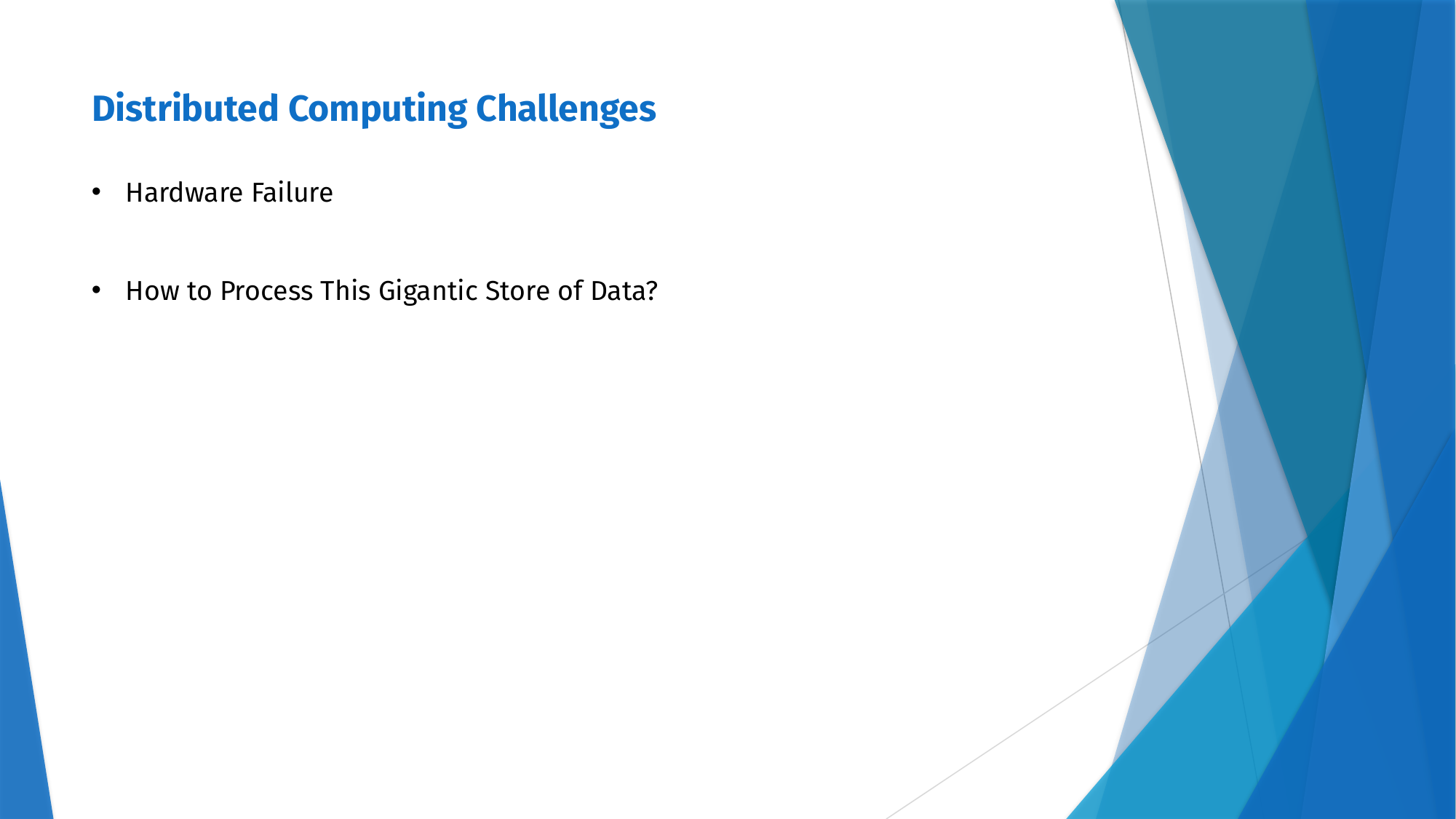

# Distributed Computing Challenges

Hardware Failure

How to Process This Gigantic Store of Data?